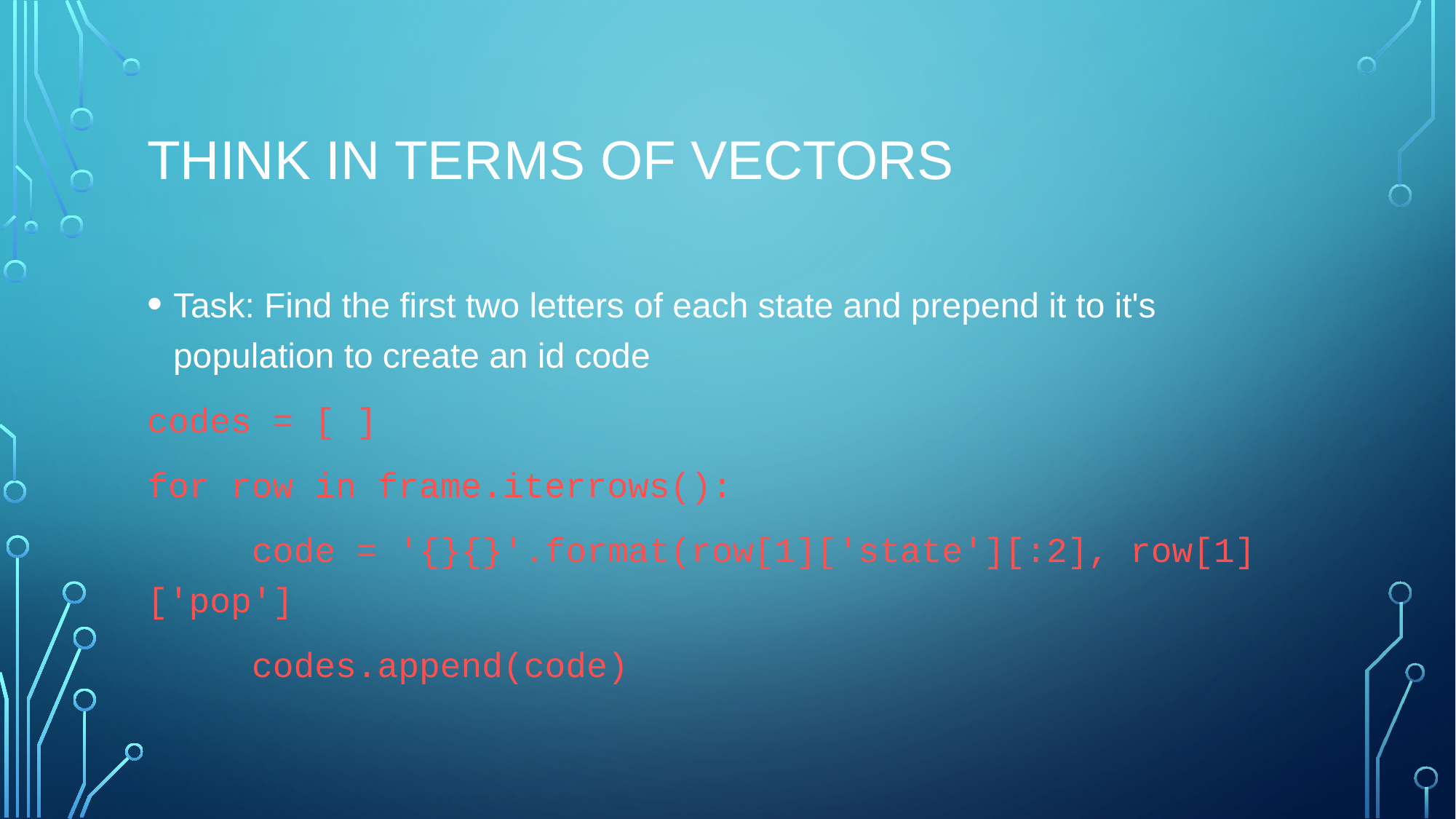

# Think in terms of vectors
Task: Find the first two letters of each state and prepend it to it's population to create an id code
codes = [ ]
for row in frame.iterrows():
	code = '{}{}'.format(row[1]['state'][:2], row[1]['pop']
	codes.append(code)